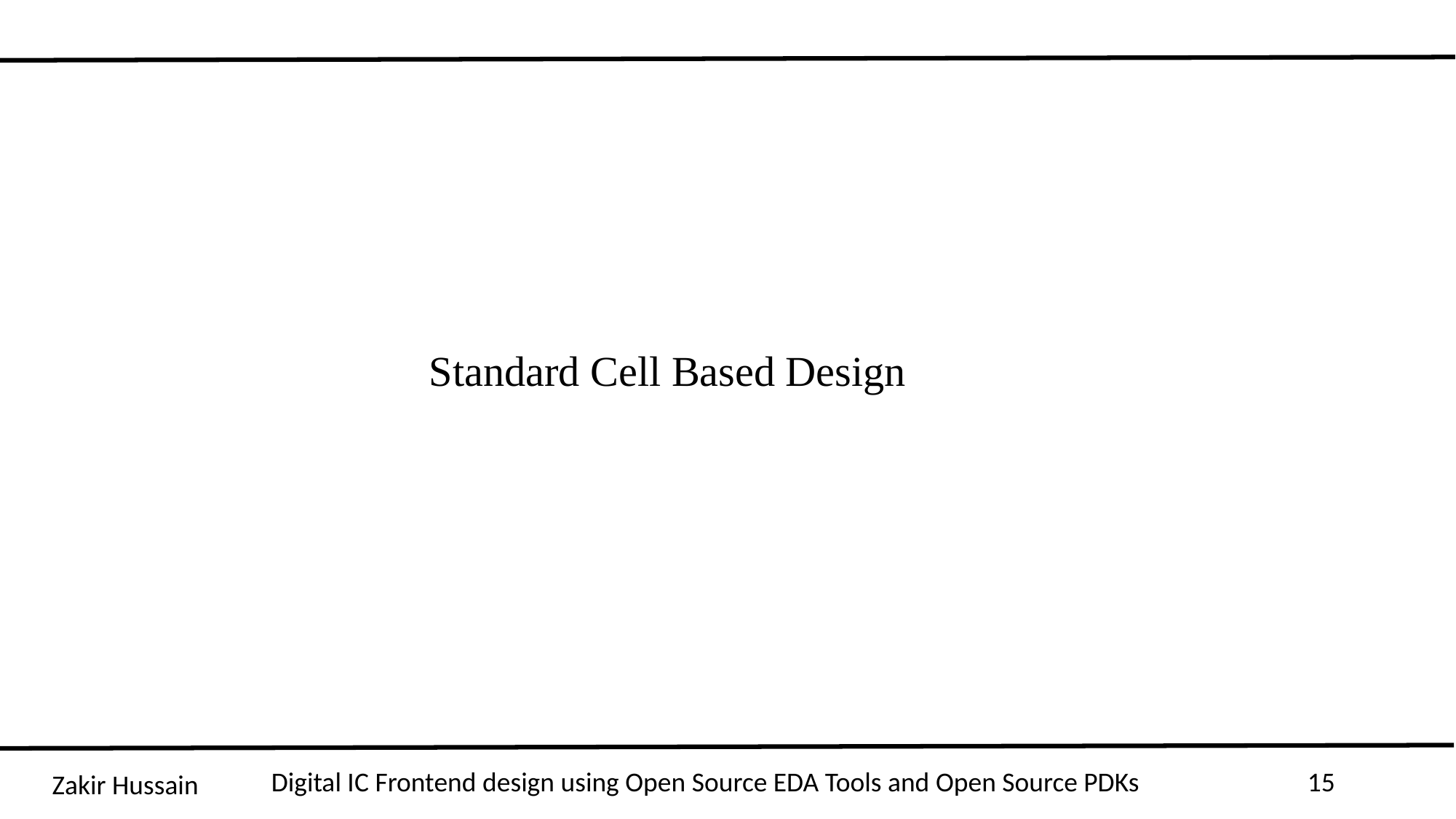

Standard Cell Based Design
Digital IC Frontend design using Open Source EDA Tools and Open Source PDKs
15
Zakir Hussain